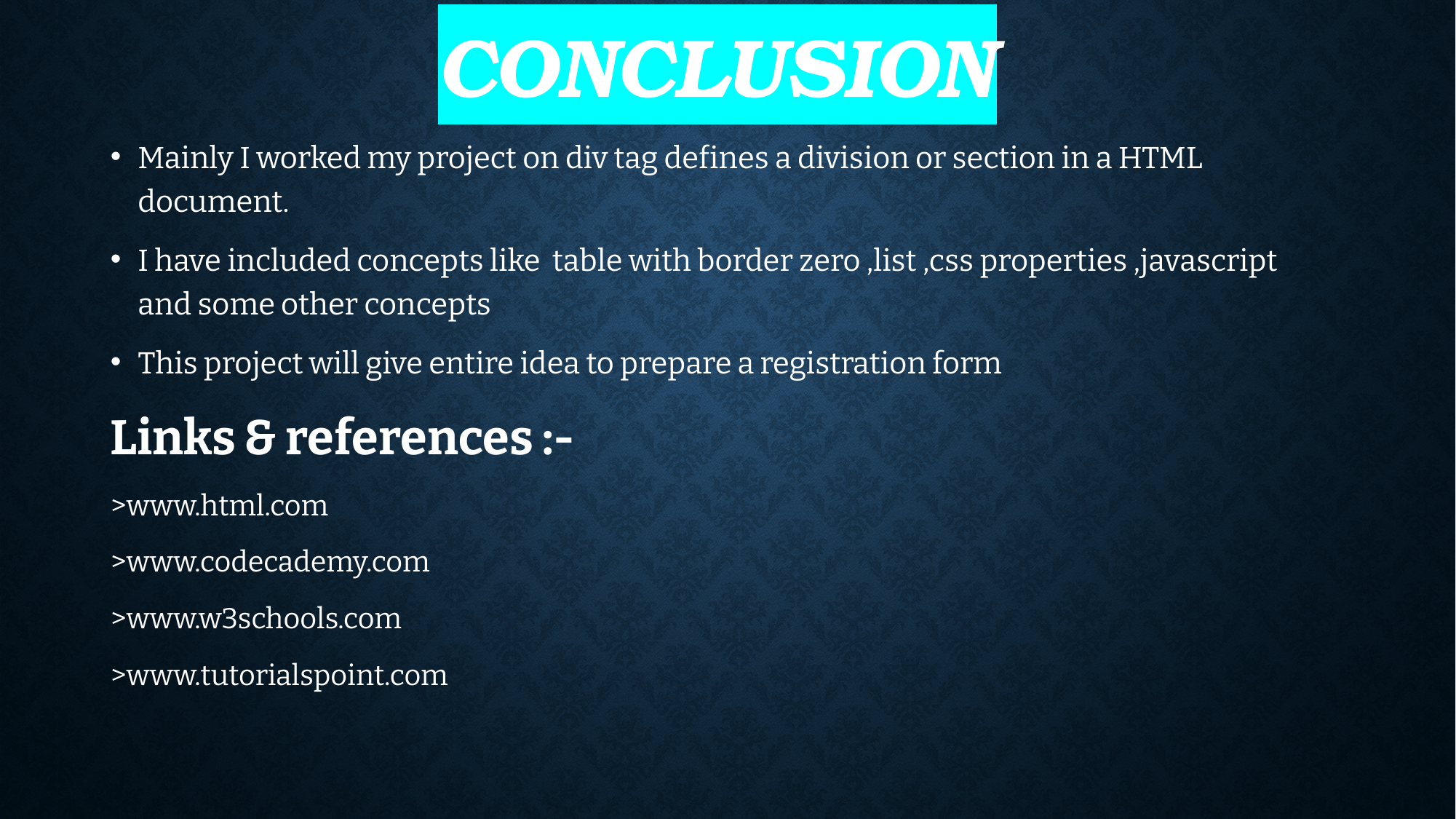

# Conclusion
Mainly I worked my project on div tag defines a division or section in a HTML  document.
I have included concepts like  table with border zero ,list ,css properties ,javascript    and some other concepts
This project will give entire idea to prepare a registration form
Links & references :-
>www.html.com
>www.codecademy.com
>www.w3schools.com
>www.tutorialspoint.com